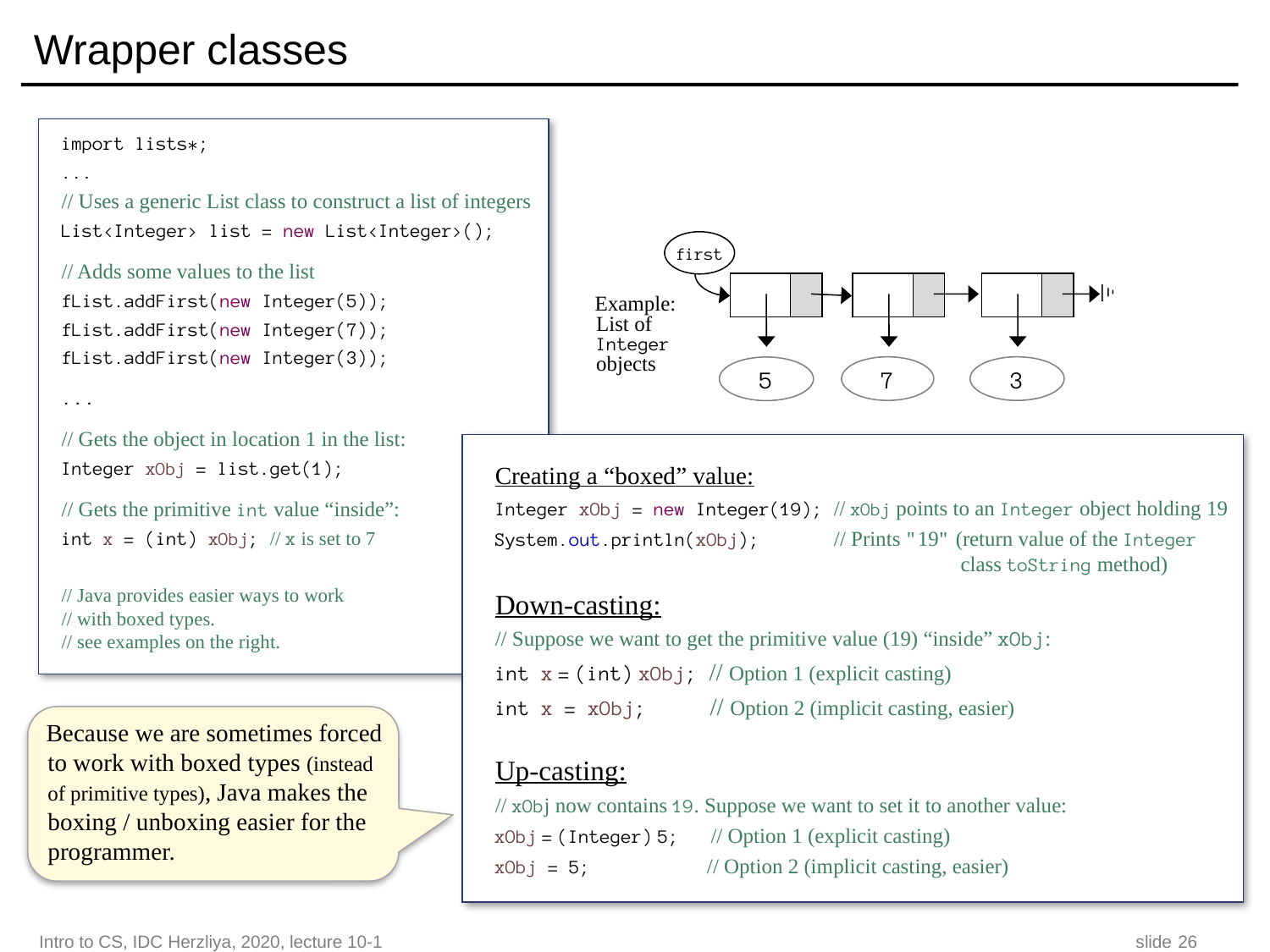

# Wrapper classes
import lists*;
...
// Uses a generic List class to construct a list of integers
List<Integer> list = new List<Integer>();
// Adds some values to the list
fList.addFirst(new Integer(5));
fList.addFirst(new Integer(7));
fList.addFirst(new Integer(3));
...
// Gets the object in location 1 in the list:
Integer xObj = list.get(1);
// Gets the primitive int value “inside”:
int x = (int) xObj; // x is set to 7

// Java provides easier ways to work
// with boxed types.
// see examples on the right.

first

7

3

5

Example:
List of Integer objects
Creating a “boxed” value:
Integer xObj = new Integer(19); // xObj points to an Integer object holding 19
System.out.println(xObj);       // Prints "19" (return value of the Integer
                                                                               class toString method)
Down-casting:
// Suppose we want to get the primitive value (19) “inside” xObj:
int x = (int) xObj; // Option 1 (explicit casting)
int x = xObj;      // Option 2 (implicit casting, easier)
Up-casting:
// xObj now contains 19. Suppose we want to set it to another value:
xObj = (Integer) 5;   // Option 1 (explicit casting)
xObj = 5;           // Option 2 (implicit casting, easier)
Because we are sometimes forced to work with boxed types (instead of primitive types), Java makes the boxing / unboxing easier for the programmer.